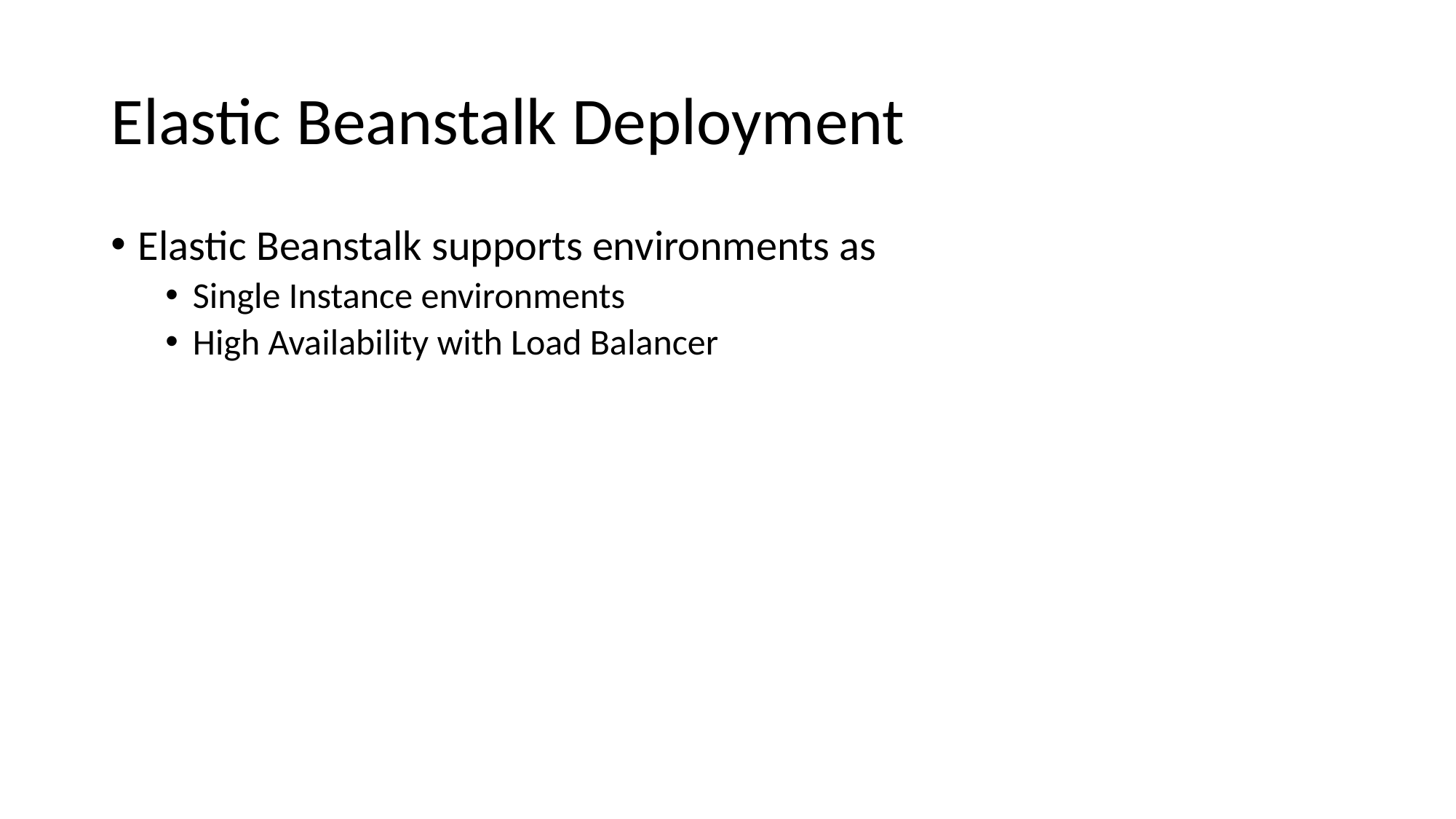

# Elastic Beanstalk Deployment
Elastic Beanstalk supports environments as
Single Instance environments
High Availability with Load Balancer